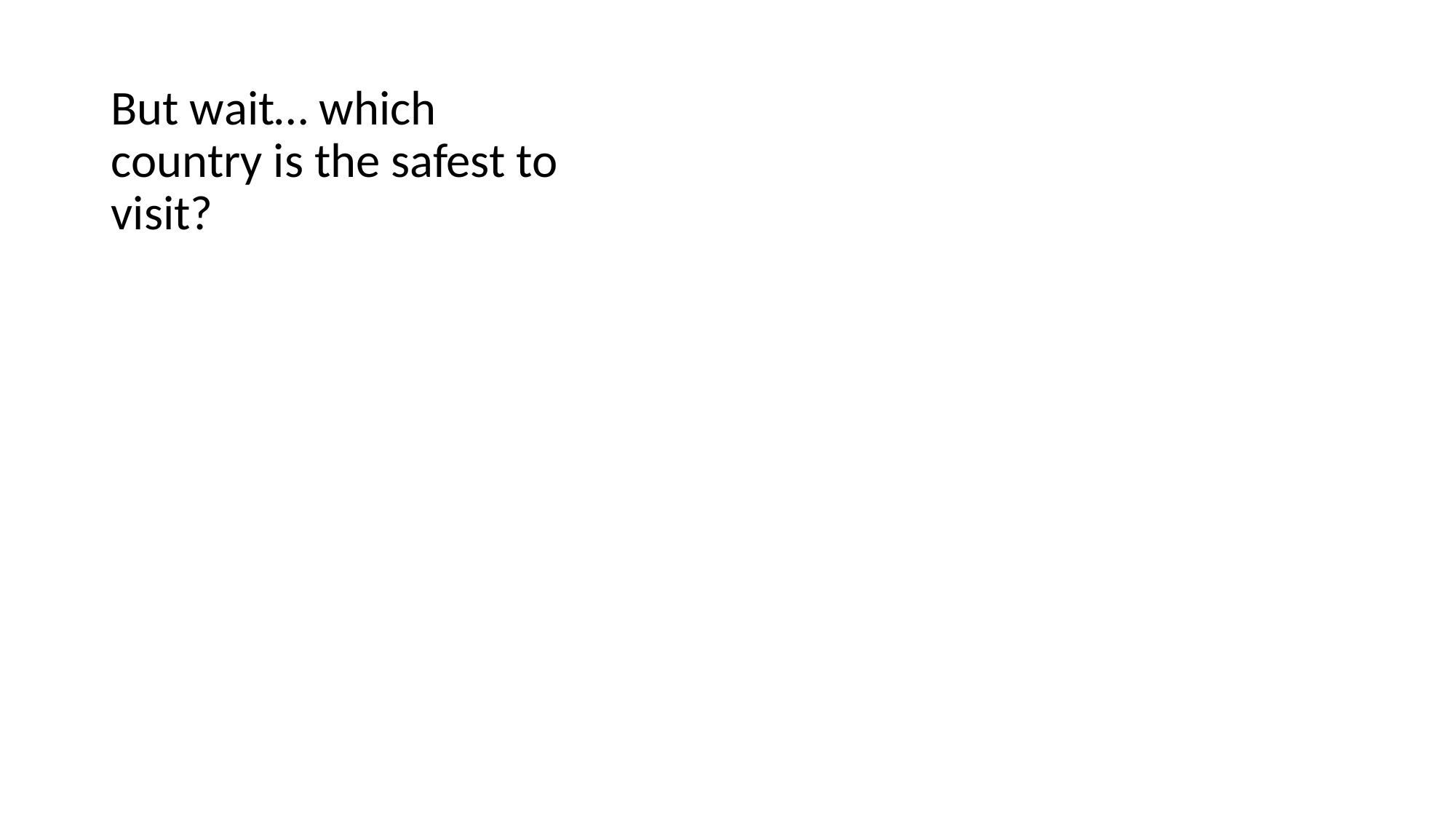

# But wait… which country is the safest to visit?